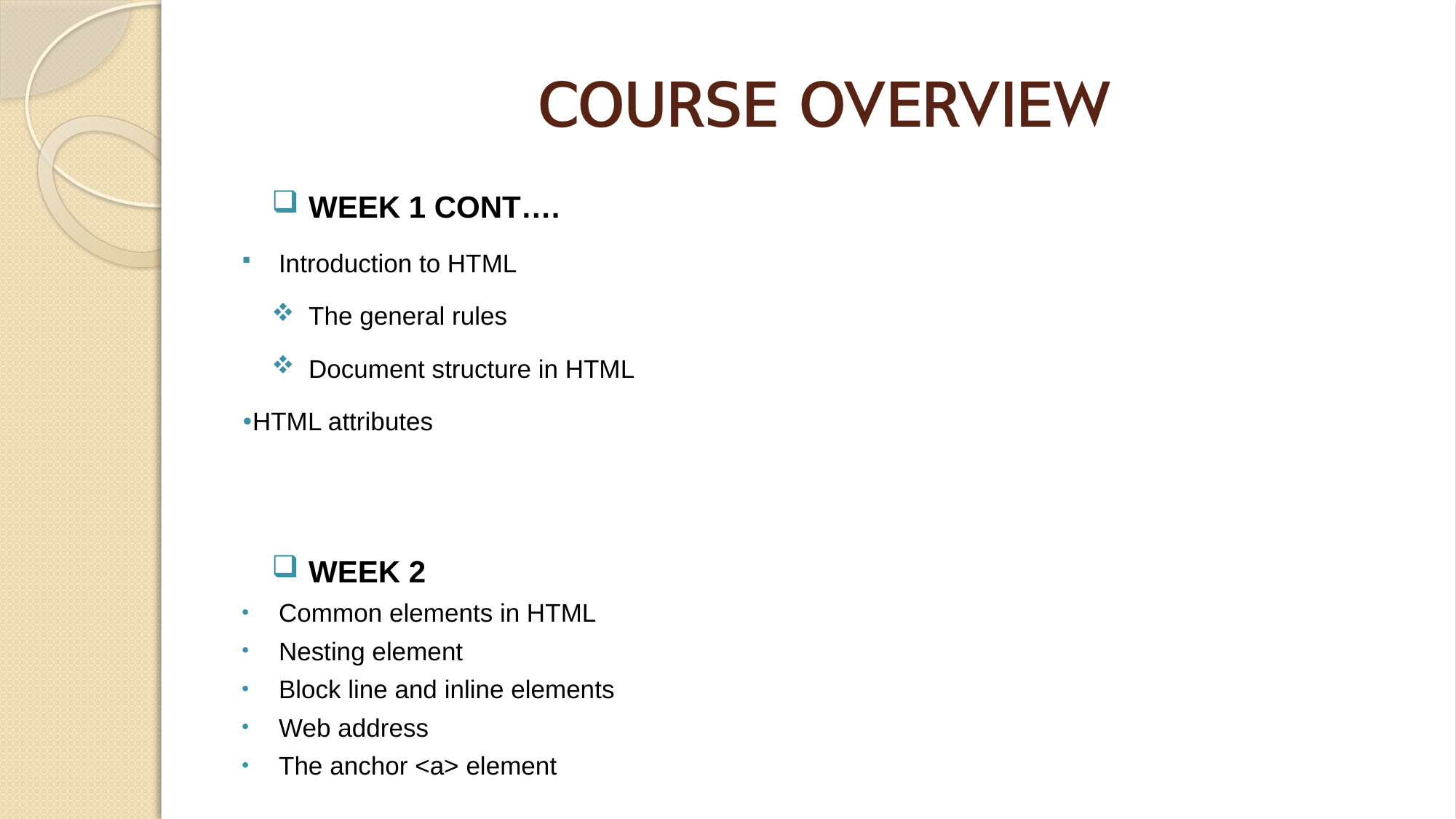

# COURSE OVERVIEW
WEEK 1 CONT….
Introduction to HTML
The general rules
Document structure in HTML
HTML attributes

WEEK 2
Common elements in HTML
Nesting element
Block line and inline elements
Web address
The anchor <a> element